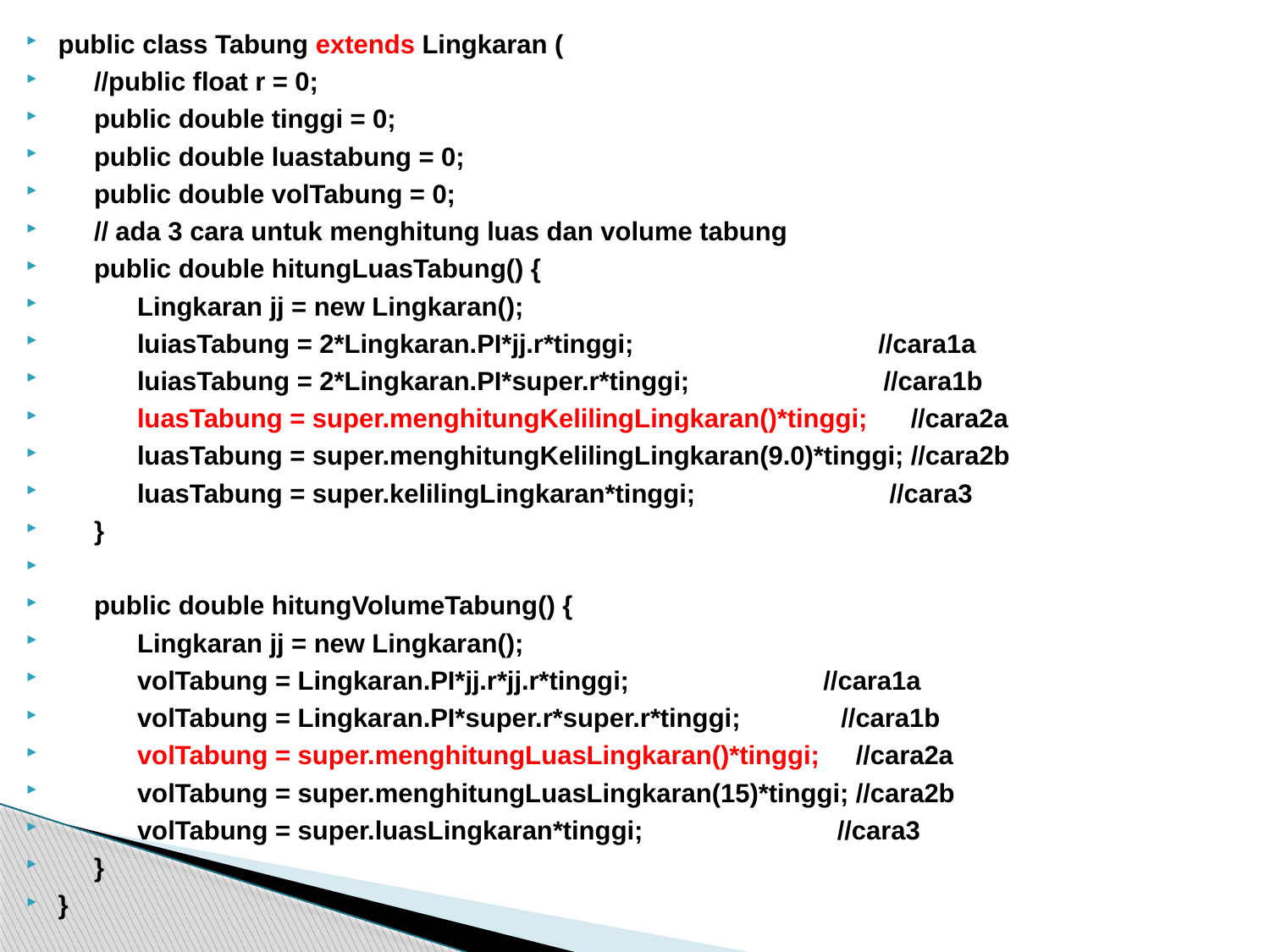

public class Tabung extends Lingkaran (
     //public float r = 0;
     public double tinggi = 0;
     public double luastabung = 0;
     public double volTabung = 0;
     // ada 3 cara untuk menghitung luas dan volume tabung
     public double hitungLuasTabung() {
           Lingkaran jj = new Lingkaran();
           luiasTabung = 2*Lingkaran.PI*jj.r*tinggi;                                  //cara1a
           luiasTabung = 2*Lingkaran.PI*super.r*tinggi;                           //cara1b
           luasTabung = super.menghitungKelilingLingkaran()*tinggi;      //cara2a
           luasTabung = super.menghitungKelilingLingkaran(9.0)*tinggi; //cara2b
           luasTabung = super.kelilingLingkaran*tinggi;                           //cara3
     }

     public double hitungVolumeTabung() {
           Lingkaran jj = new Lingkaran();
           volTabung = Lingkaran.PI*jj.r*jj.r*tinggi;                           //cara1a
           volTabung = Lingkaran.PI*super.r*super.r*tinggi;              //cara1b
           volTabung = super.menghitungLuasLingkaran()*tinggi;     //cara2a
           volTabung = super.menghitungLuasLingkaran(15)*tinggi; //cara2b
           volTabung = super.luasLingkaran*tinggi;                           //cara3
     }
}